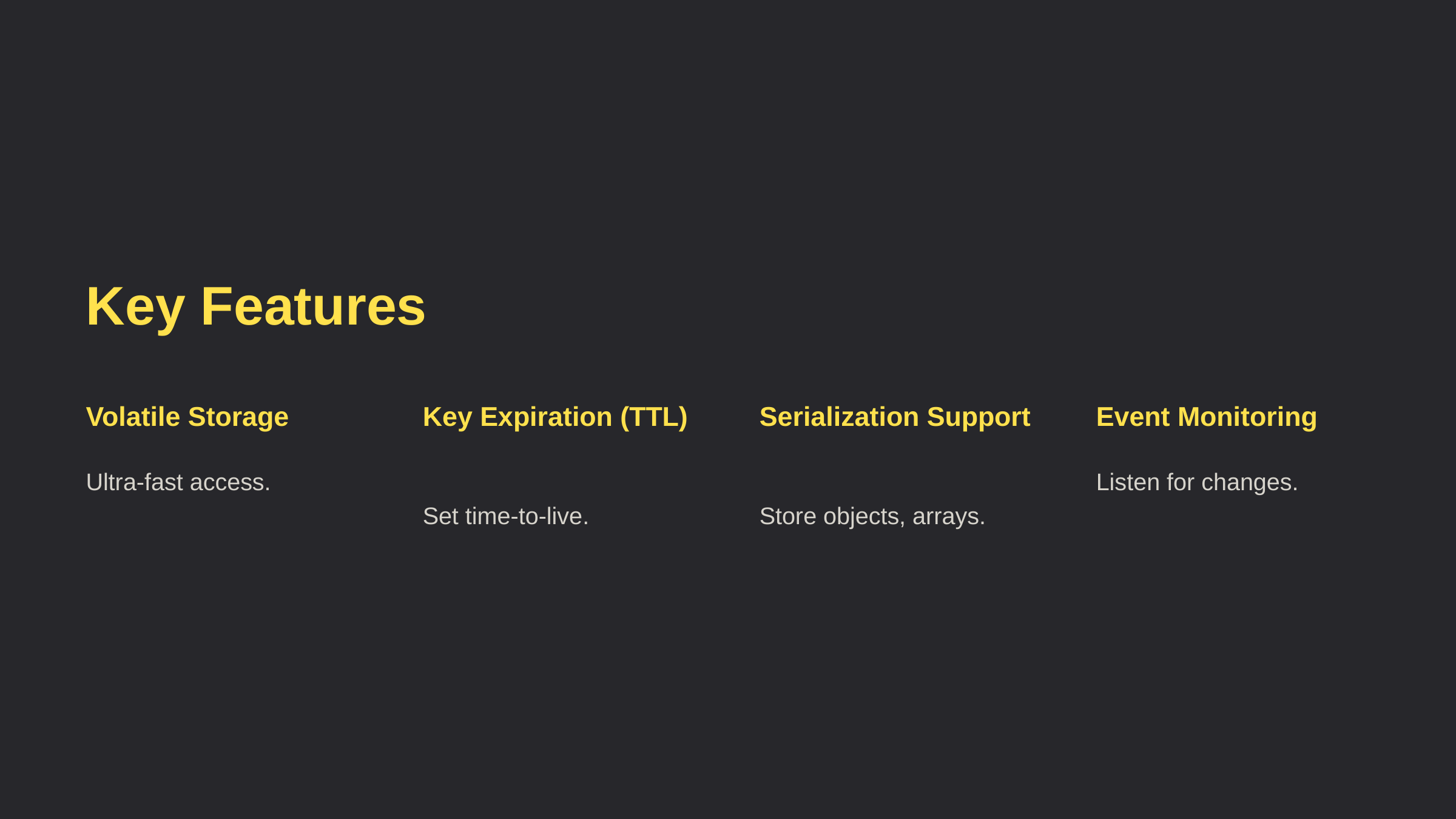

Key Features
Volatile Storage
Key Expiration (TTL)
Serialization Support
Event Monitoring
Ultra-fast access.
Listen for changes.
Set time-to-live.
Store objects, arrays.